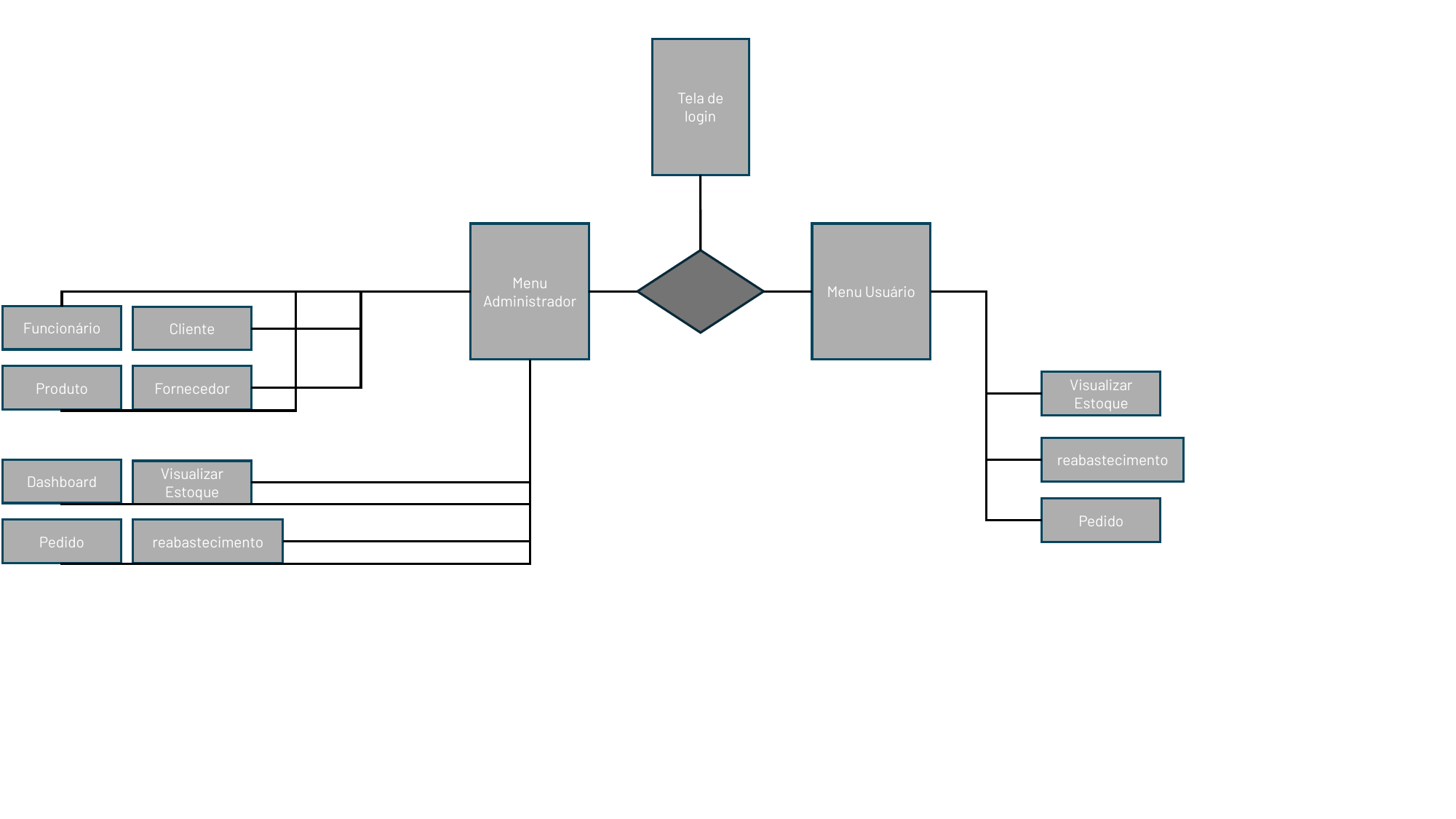

Tela de login

Menu Administrador
Menu Usuário

Funcionário
Cliente
Produto
Fornecedor
Visualizar Estoque
reabastecimento
Dashboard
Visualizar Estoque
Pedido
Pedido
reabastecimento